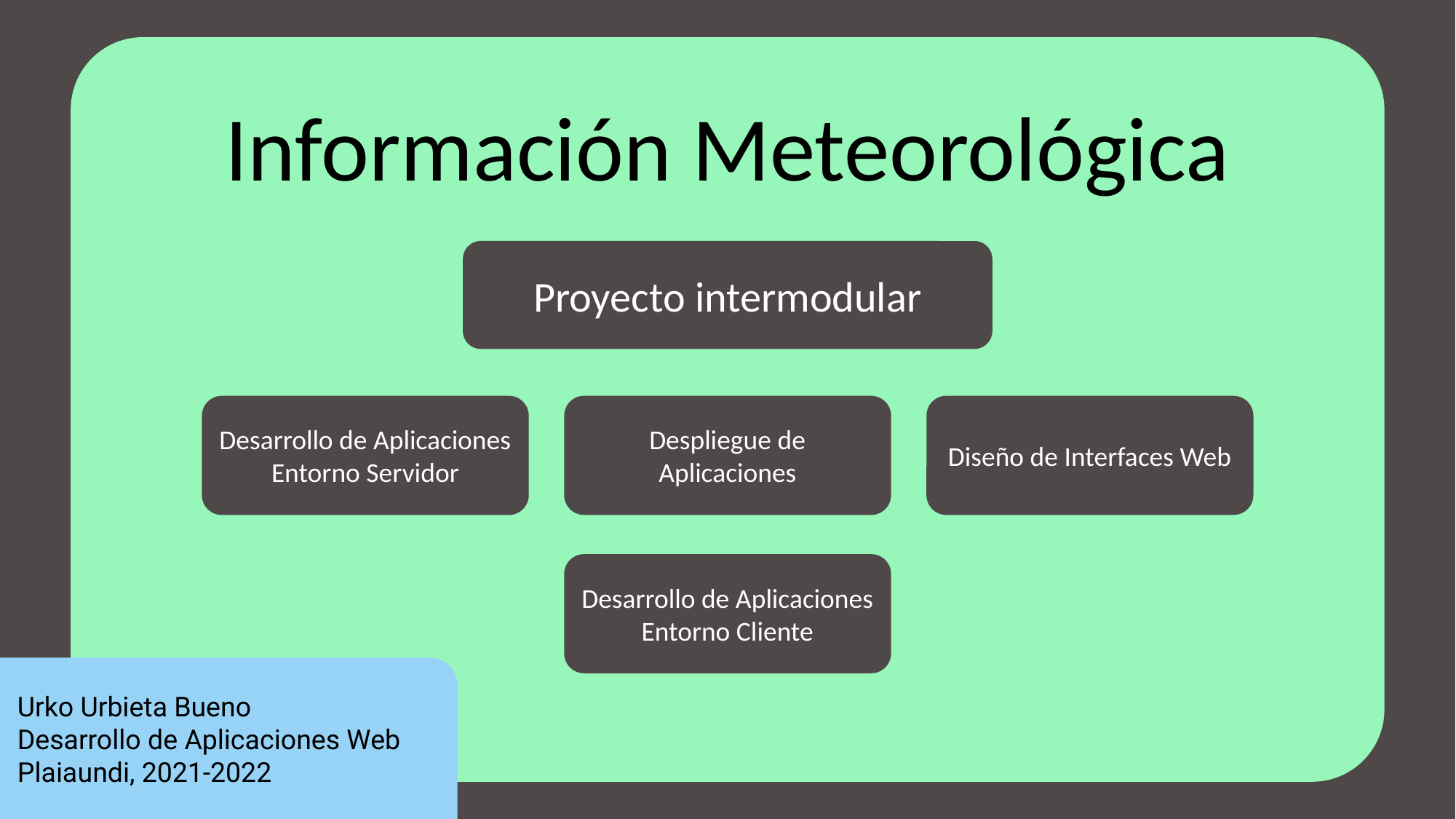

# Información Meteorológica
Proyecto intermodular
Desarrollo de Aplicaciones Entorno Servidor
Despliegue de Aplicaciones
Diseño de Interfaces Web
Desarrollo de Aplicaciones Entorno Cliente
 Urko Urbieta Bueno
 Desarrollo de Aplicaciones Web
 Plaiaundi, 2021-2022